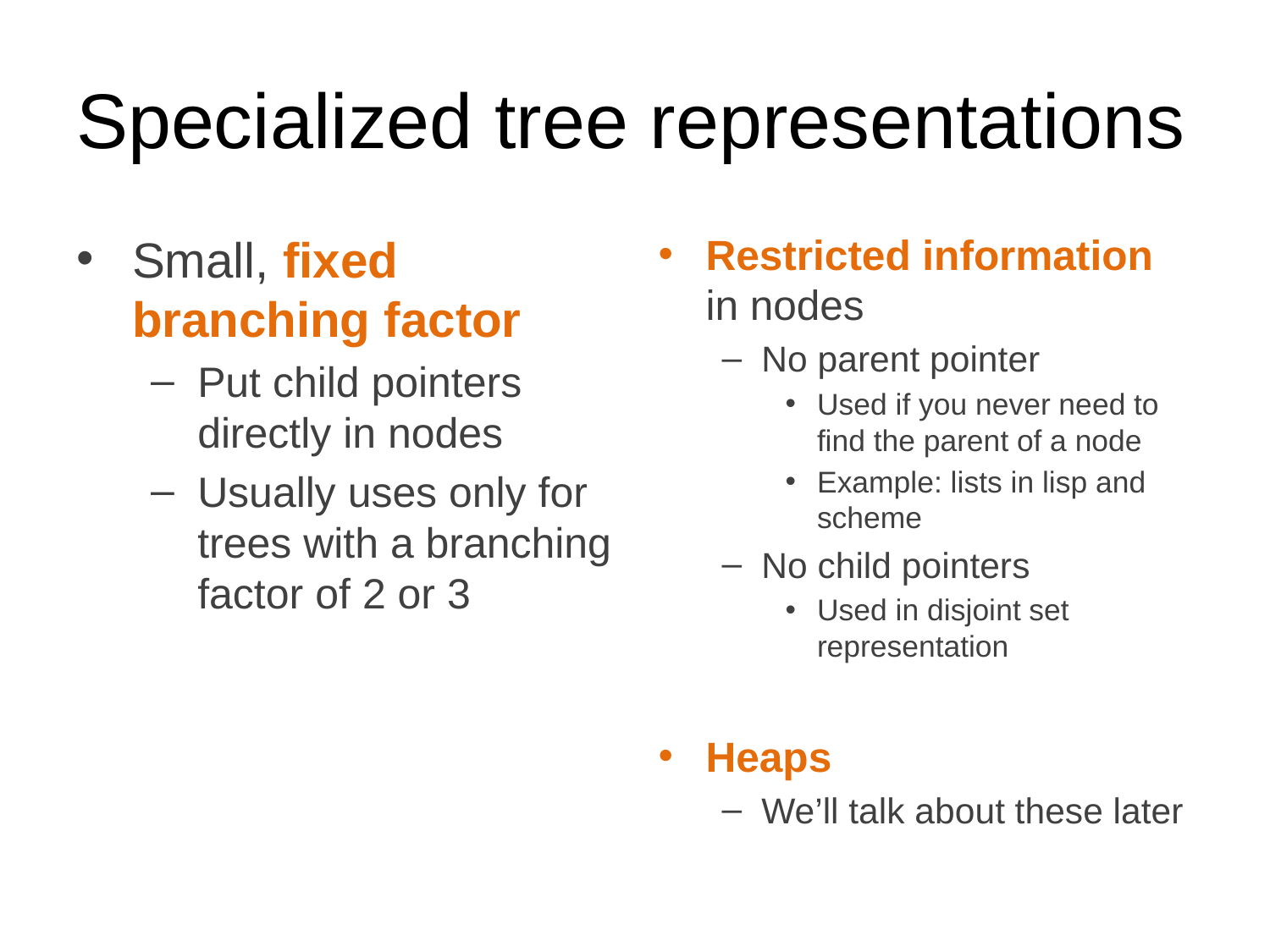

# Specialized tree representations
Small, fixed branching factor
Put child pointers directly in nodes
Usually uses only for trees with a branching factor of 2 or 3
Restricted information in nodes
No parent pointer
Used if you never need to find the parent of a node
Example: lists in lisp and scheme
No child pointers
Used in disjoint set representation

Heaps
We’ll talk about these later